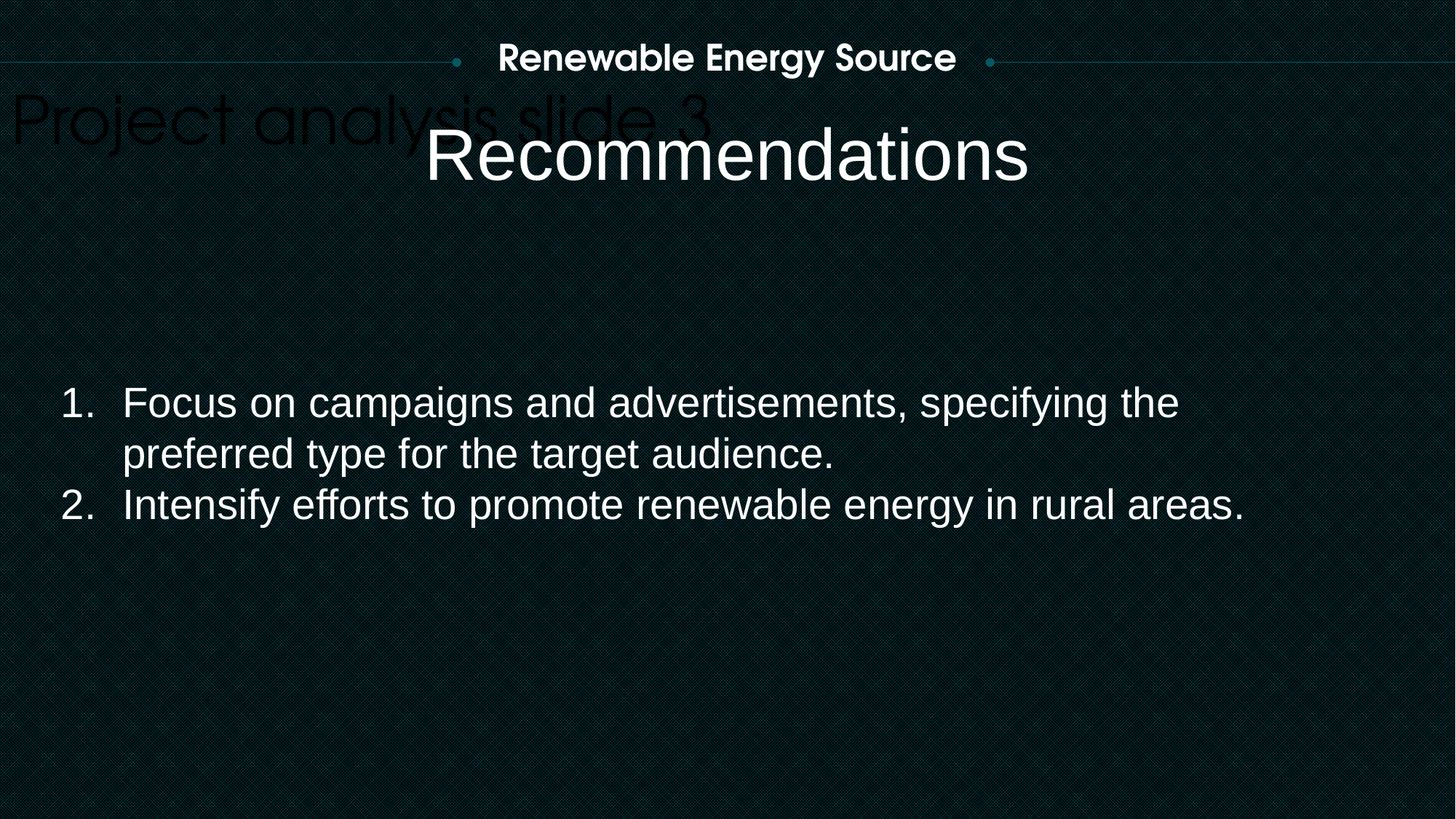

Renewable Energy Source
Project analysis slide 3
Recommendations
Focus on campaigns and advertisements, specifying the preferred type for the target audience.
Intensify efforts to promote renewable energy in rural areas.